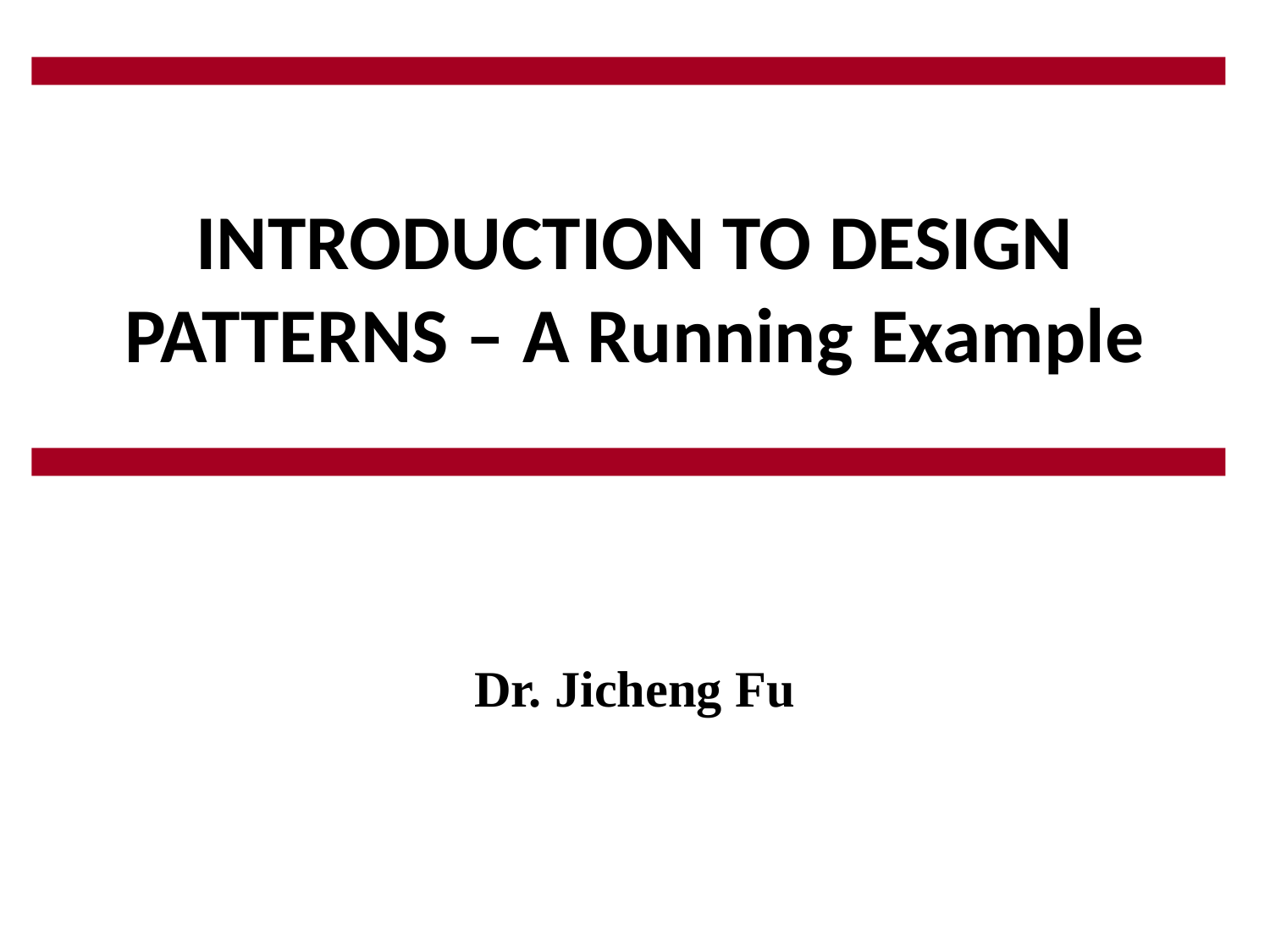

# INTRODUCTION TO DESIGN PATTERNS – A Running Example

Dr. Jicheng Fu